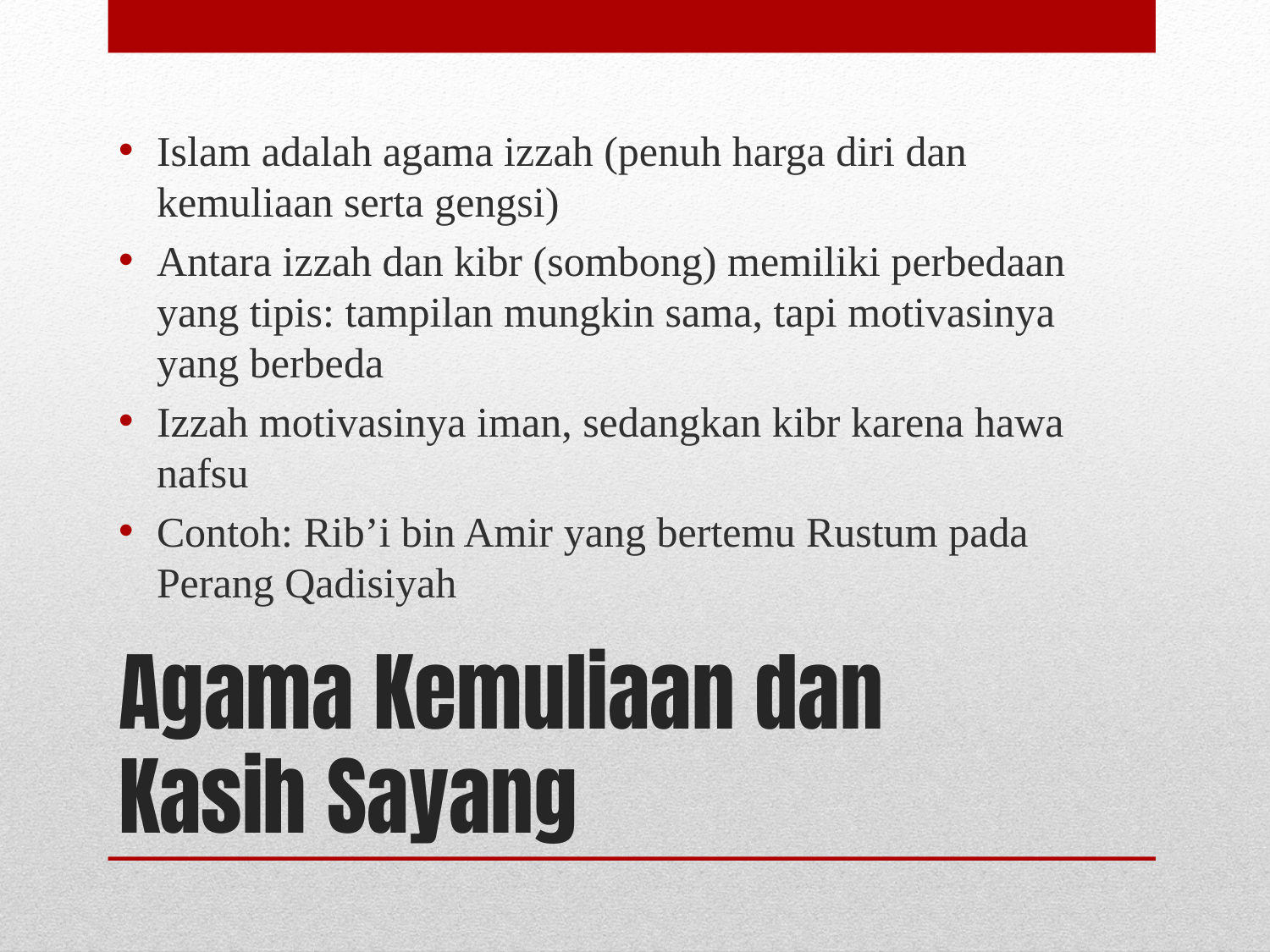

Islam adalah agama izzah (penuh harga diri dan kemuliaan serta gengsi)
Antara izzah dan kibr (sombong) memiliki perbedaan yang tipis: tampilan mungkin sama, tapi motivasinya yang berbeda
Izzah motivasinya iman, sedangkan kibr karena hawa nafsu
Contoh: Rib’i bin Amir yang bertemu Rustum pada Perang Qadisiyah
# Agama Kemuliaan dan Kasih Sayang